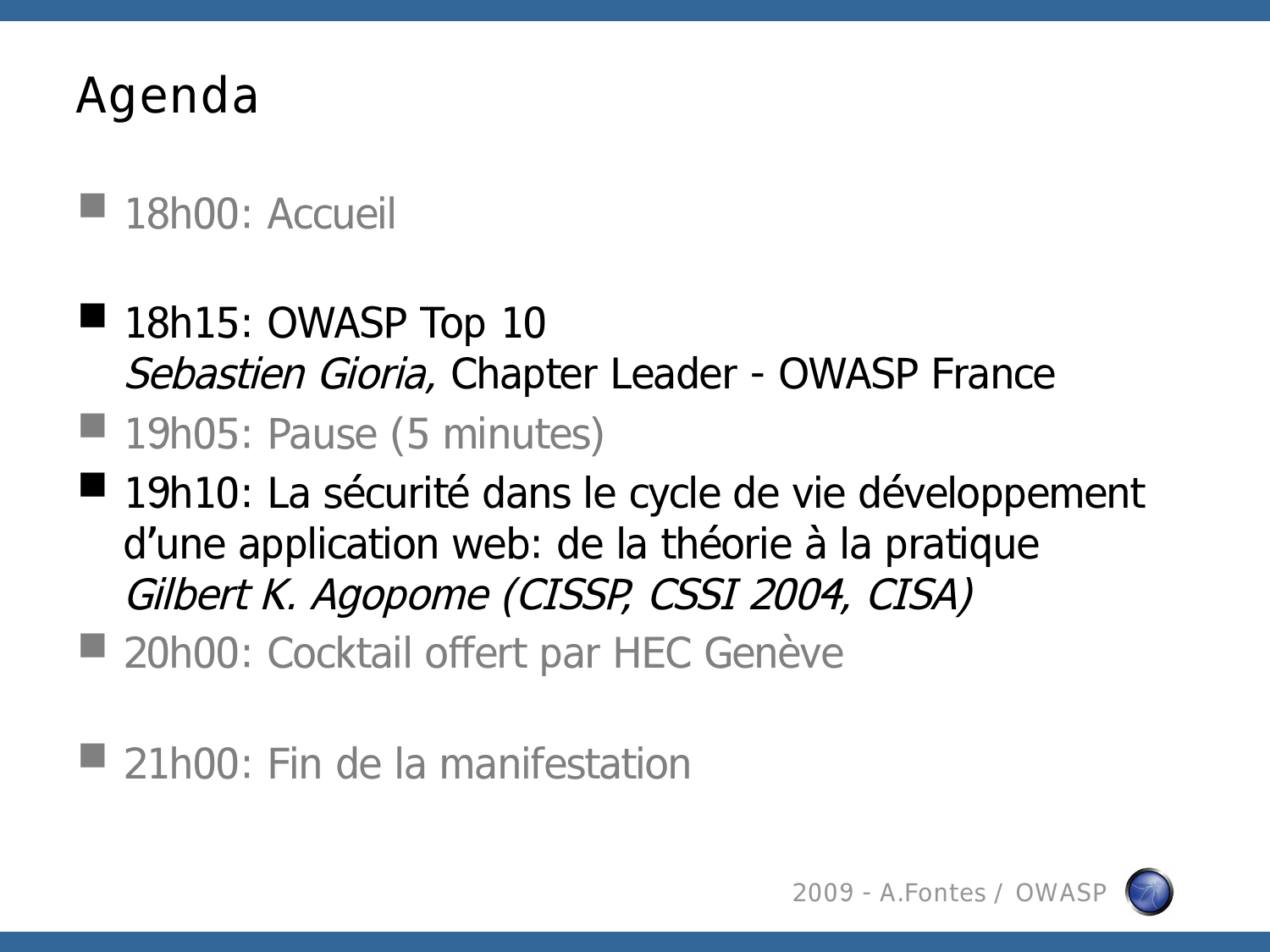

# Agenda
18h00: Accueil
18h15: OWASP Top 10
Sebastien Gioria, Chapter Leader - OWASP France
19h05: Pause (5 minutes)
19h10: La sécurité dans le cycle de vie développement d’une application web: de la théorie à la pratique
Gilbert K. Agopome (CISSP, CSSI 2004, CISA)
20h00: Cocktail offert par HEC Genève
21h00: Fin de la manifestation